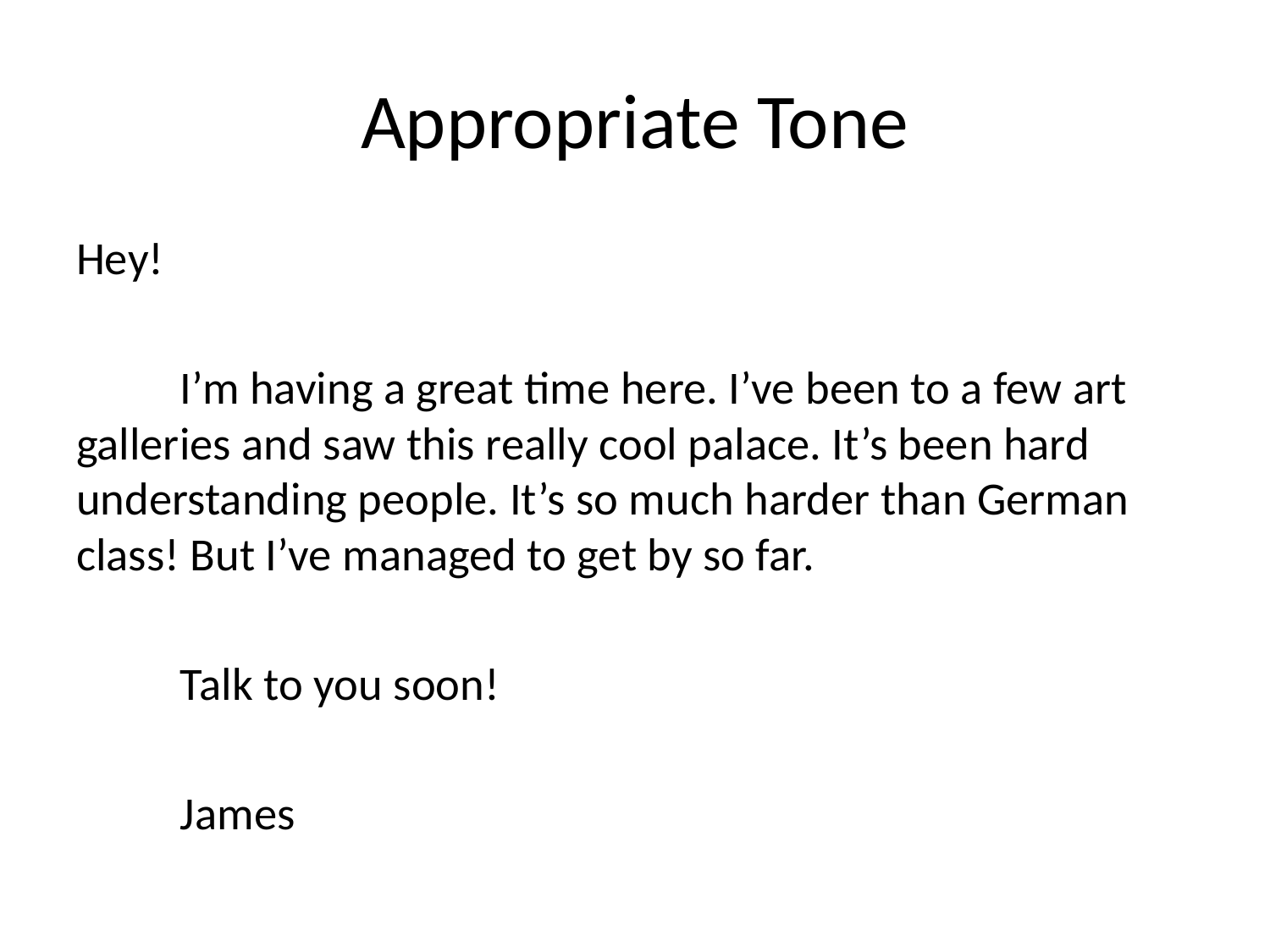

# Appropriate Tone
Hey!

		I’m having a great time here. I’ve been to a few art galleries and saw this really cool palace. It’s been hard understanding people. It’s so much harder than German class! But I’ve managed to get by so far.

	Talk to you soon!

	James